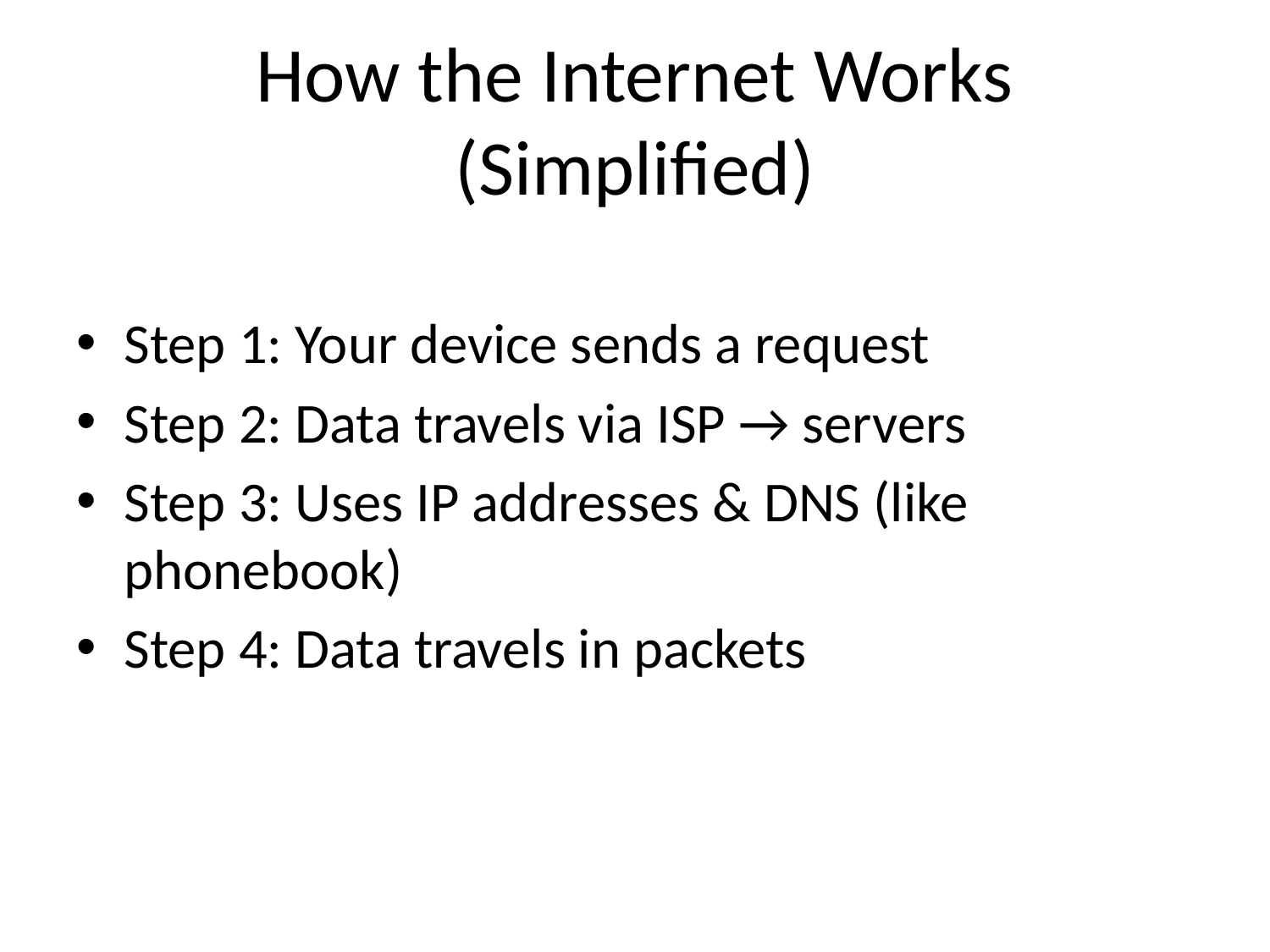

# How the Internet Works (Simplified)

Step 1: Your device sends a request
Step 2: Data travels via ISP → servers
Step 3: Uses IP addresses & DNS (like phonebook)
Step 4: Data travels in packets